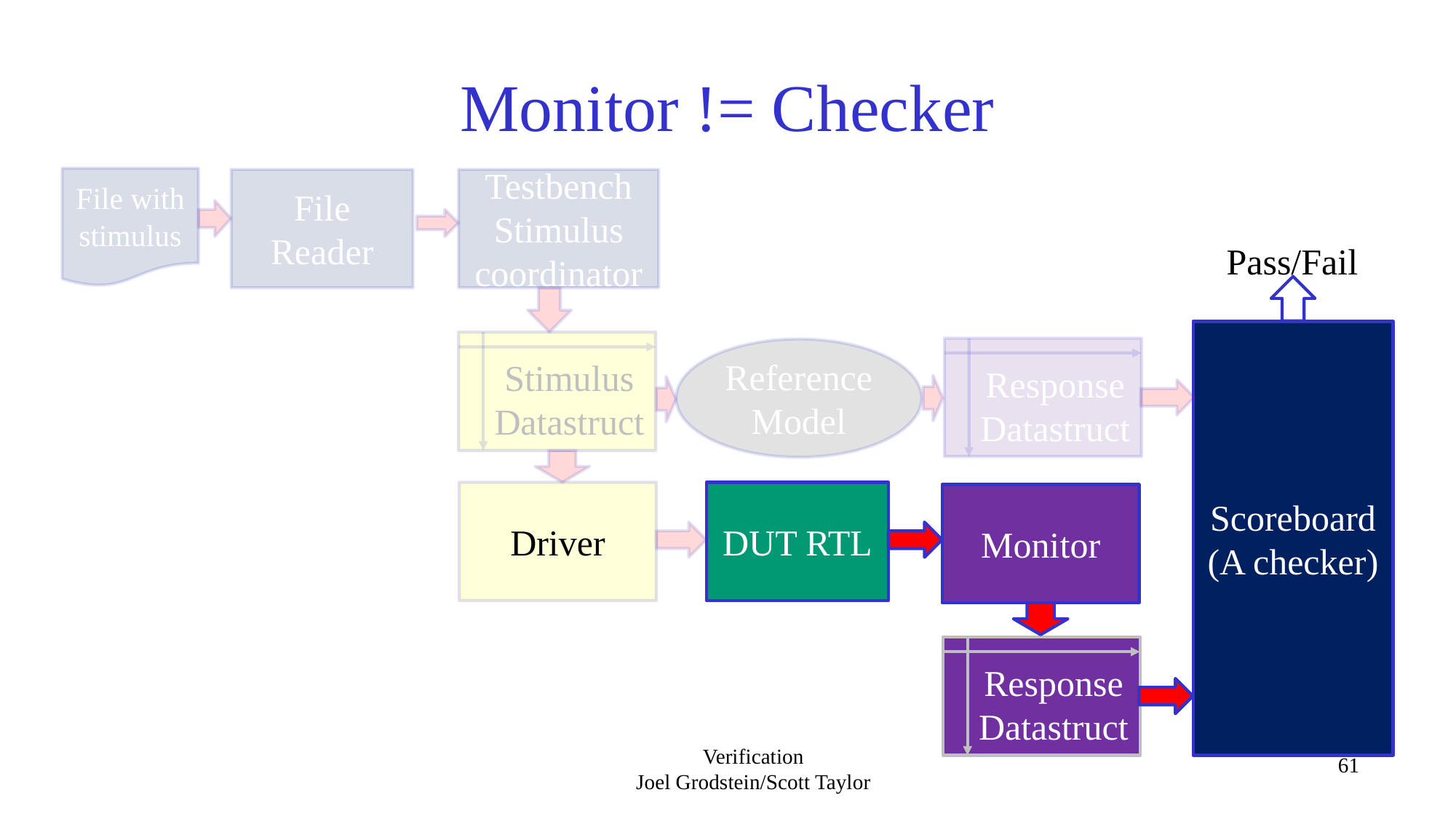

# Monitor != Checker
File with stimulus
File Reader
Testbench Stimulus coordinator

Pass/Fail

Scoreboard
(A checker)
Stimulus Datastruct
Response Datastruct
Reference Model

Driver
DUT RTL
Monitor

Response Datastruct

Verification
Joel Grodstein/Scott Taylor